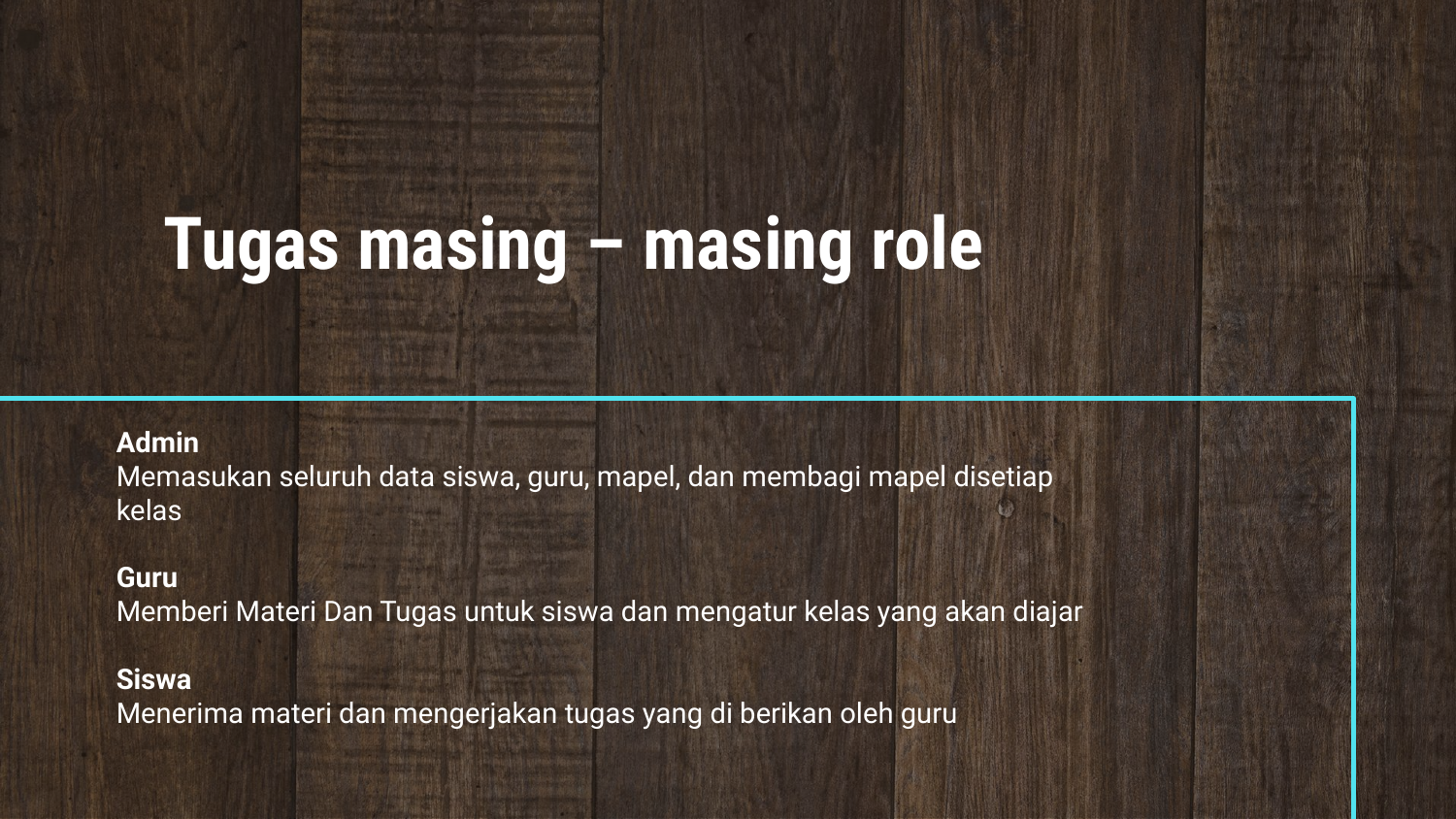

# Tugas masing – masing role
Admin
Memasukan seluruh data siswa, guru, mapel, dan membagi mapel disetiap kelas

Guru
Memberi Materi Dan Tugas untuk siswa dan mengatur kelas yang akan diajar

Siswa
Menerima materi dan mengerjakan tugas yang di berikan oleh guru